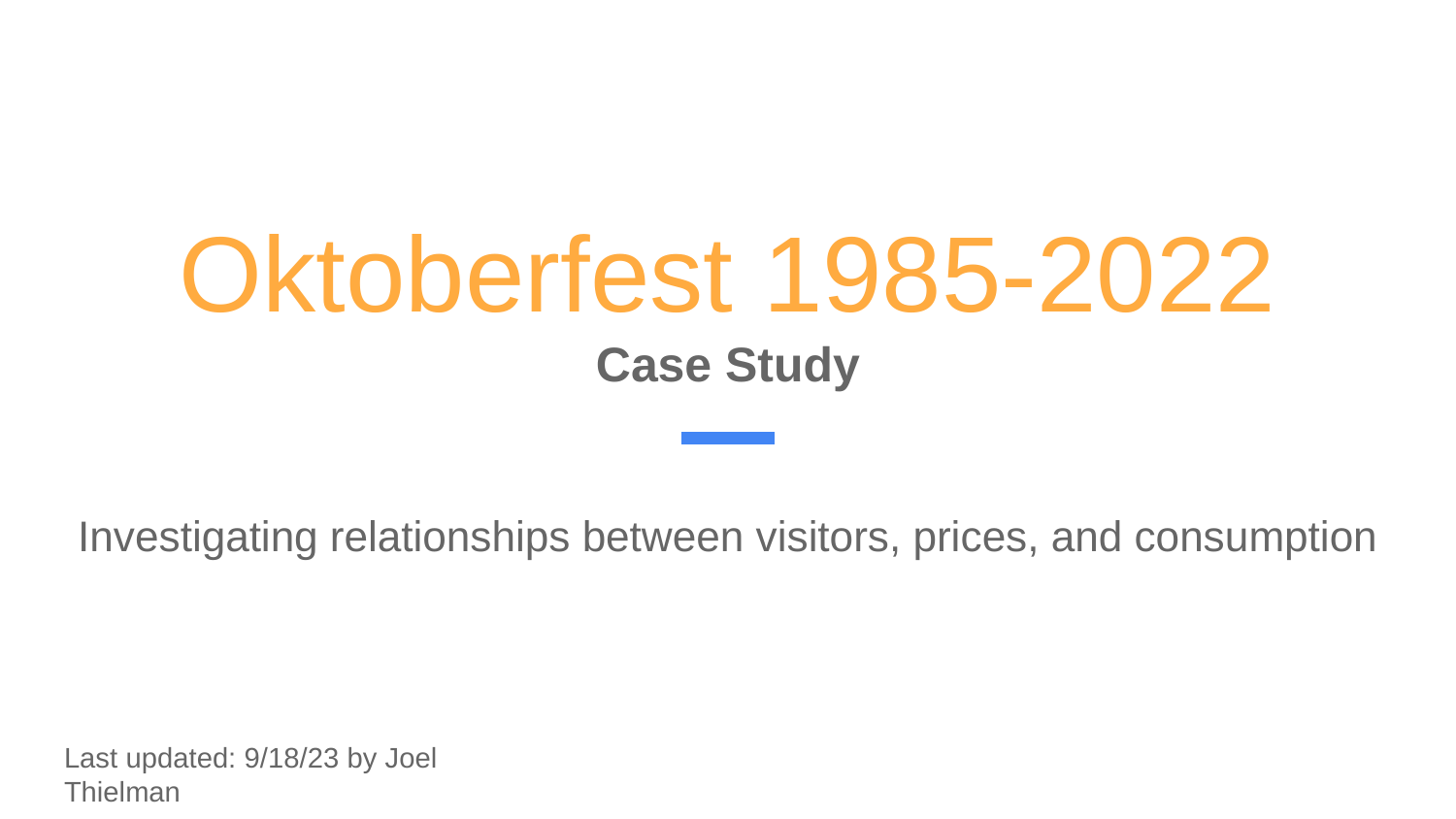

# Oktoberfest 1985-2022
Case Study
Investigating relationships between visitors, prices, and consumption
Last updated: 9/18/23 by Joel Thielman